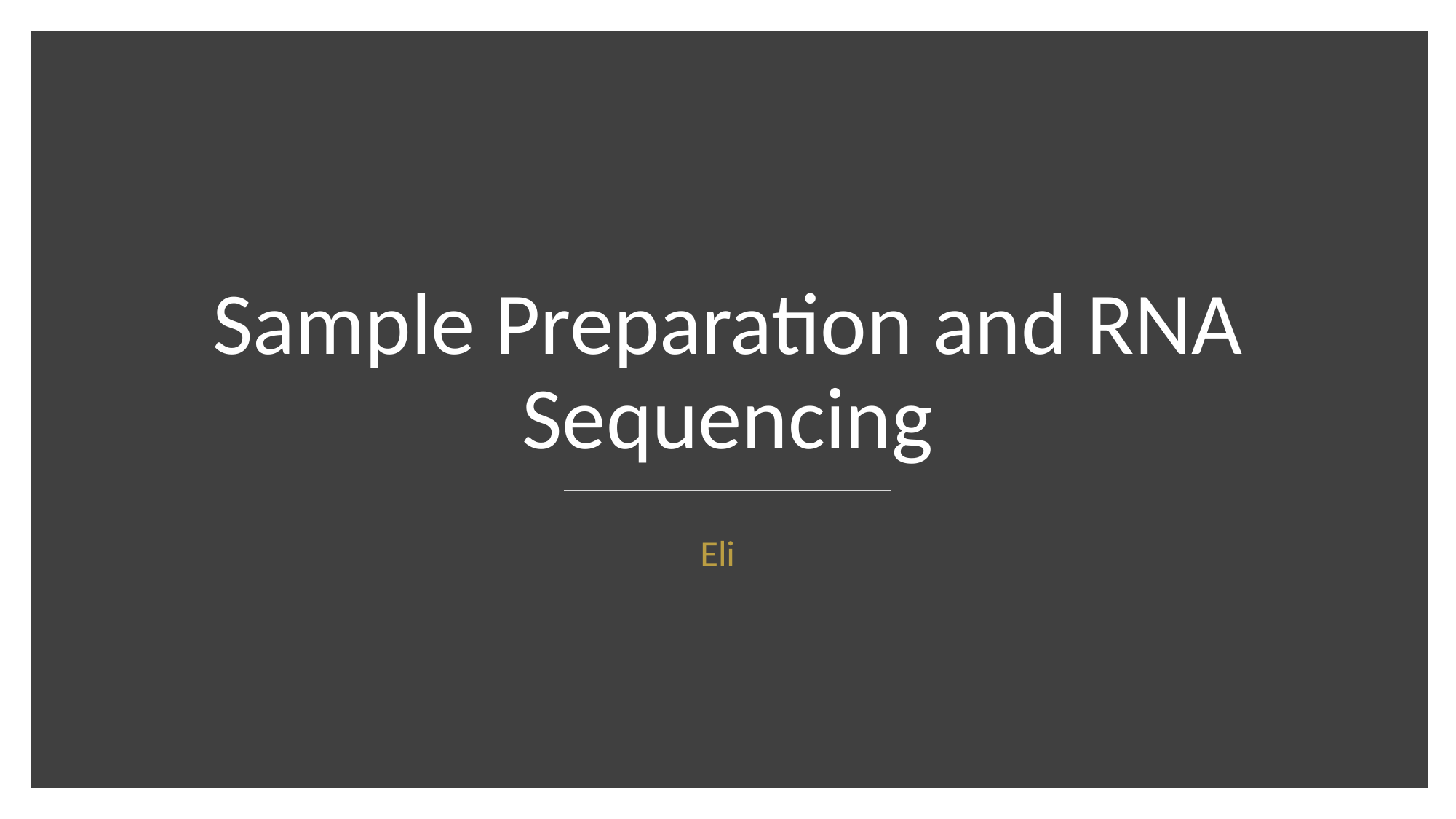

# Sample Preparation and RNA Sequencing
Eli